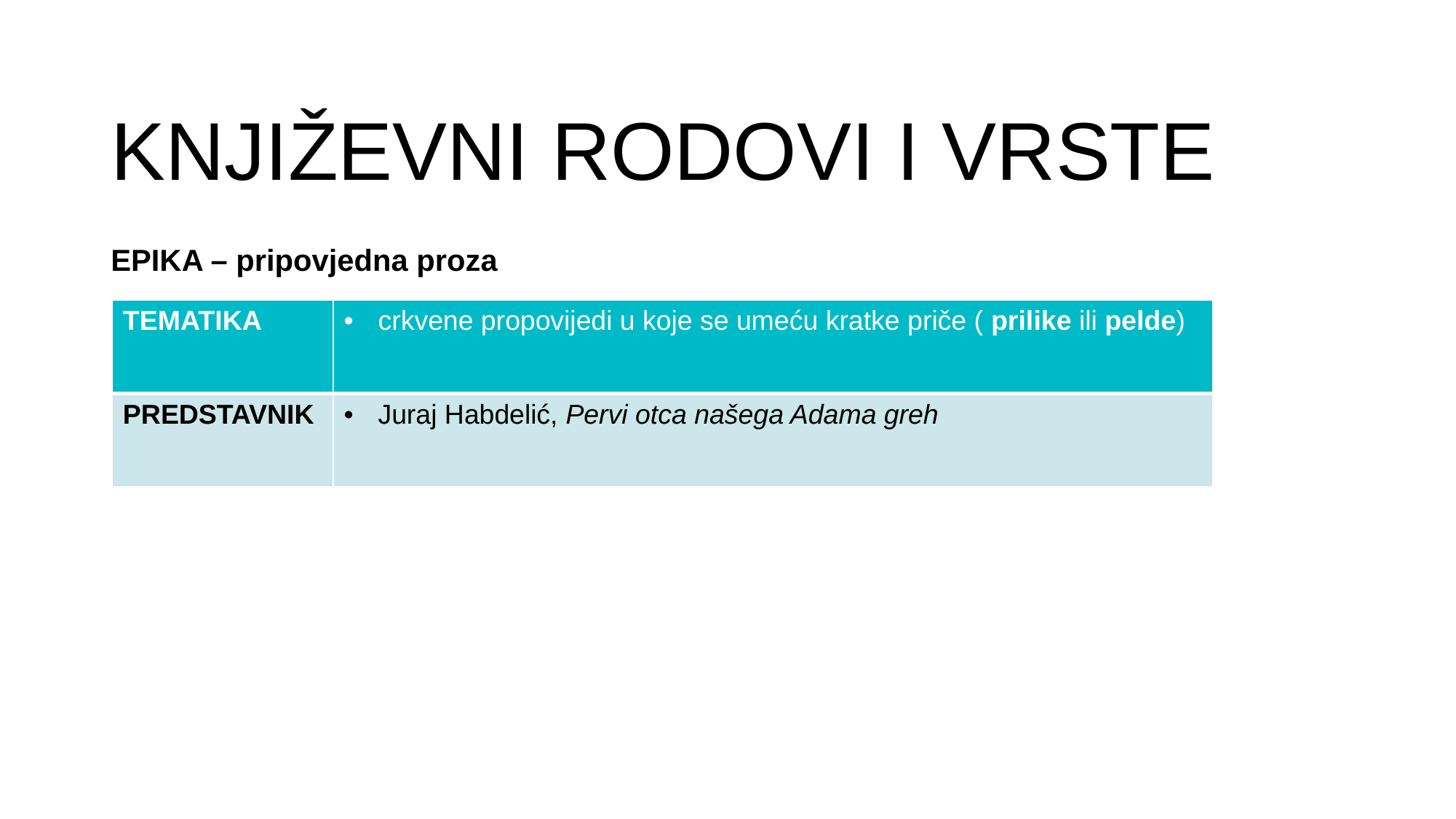

# KNJIŽEVNI RODOVI I VRSTE
EPIKA – pripovjedna proza

| TEMATIKA | crkvene propovijedi u koje se umeću kratke priče ( prilike ili pelde) |
| --- | --- |
| PREDSTAVNIK | Juraj Habdelić, Pervi otca našega Adama greh |